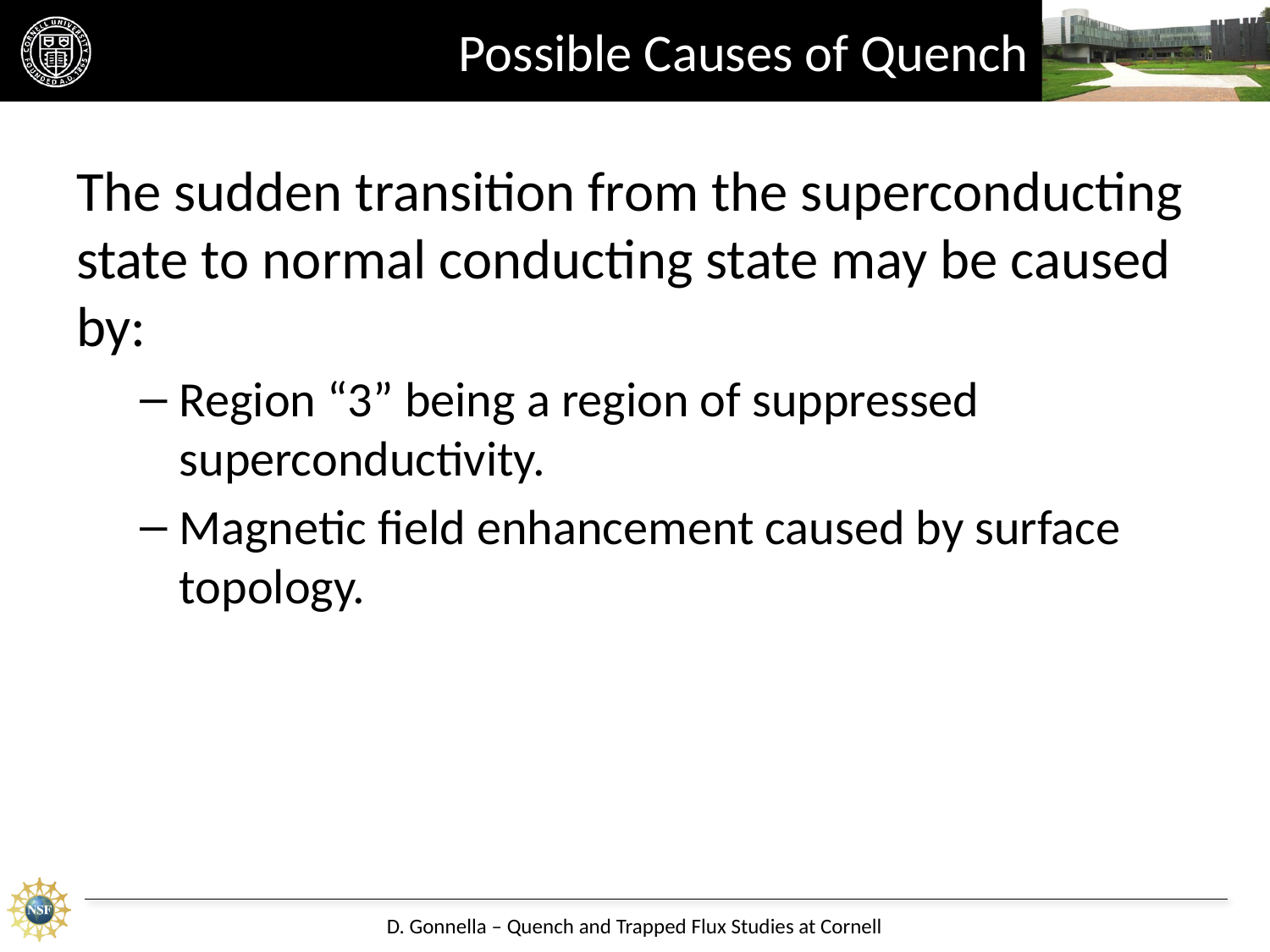

# Possible Causes of Quench
The sudden transition from the superconducting state to normal conducting state may be caused by:
Region “3” being a region of suppressed superconductivity.
Magnetic field enhancement caused by surface topology.

D. Gonnella – Quench and Trapped Flux Studies at Cornell